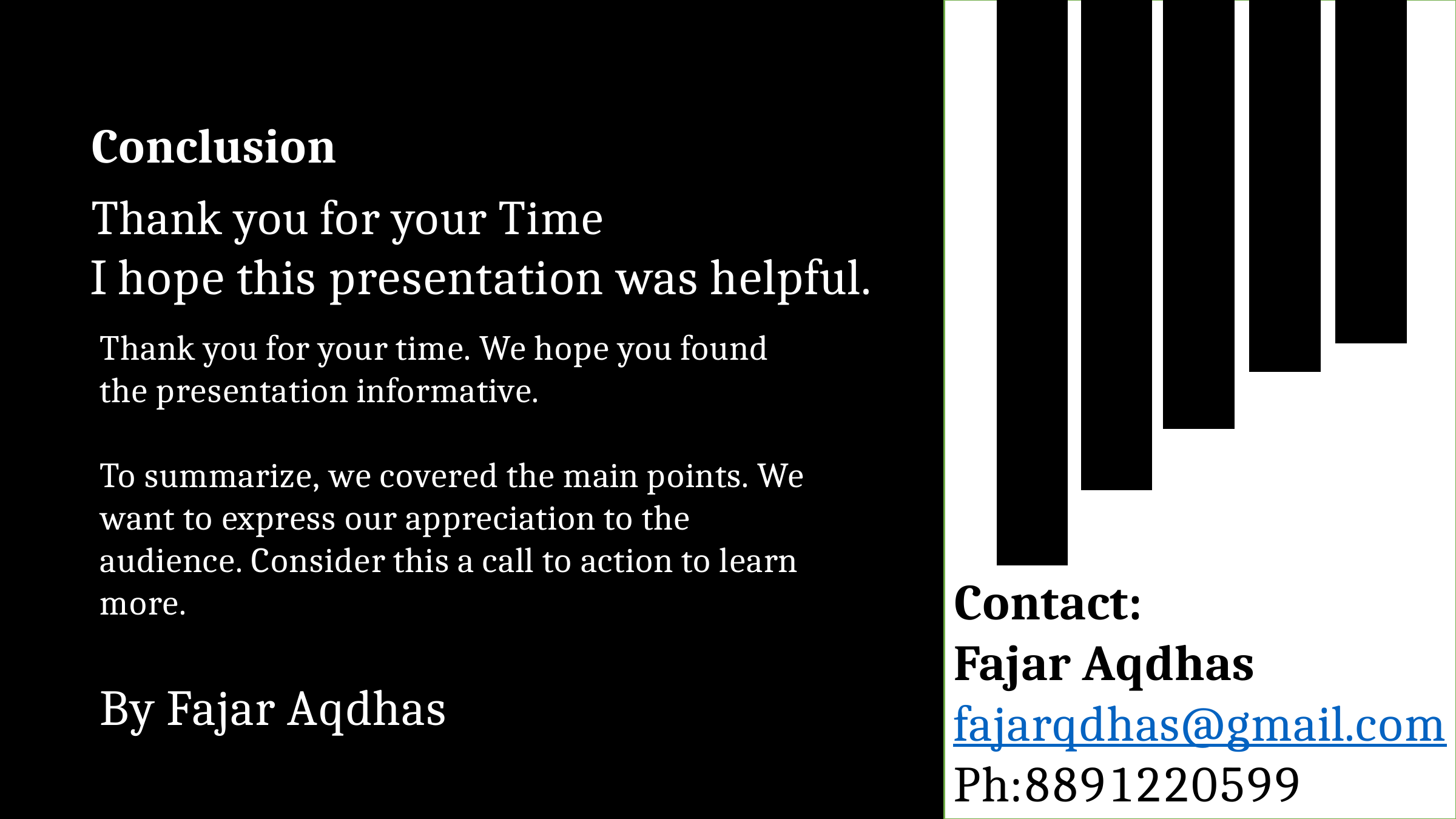

Conclusion
Thank you for your Time
I hope this presentation was helpful.

Thank you for your time. We hope you found the presentation informative.

To summarize, we covered the main points. We want to express our appreciation to the audience. Consider this a call to action to learn more.
Contact:
Fajar Aqdhas
fajarqdhas@gmail.com
Ph:8891220599
By Fajar Aqdhas